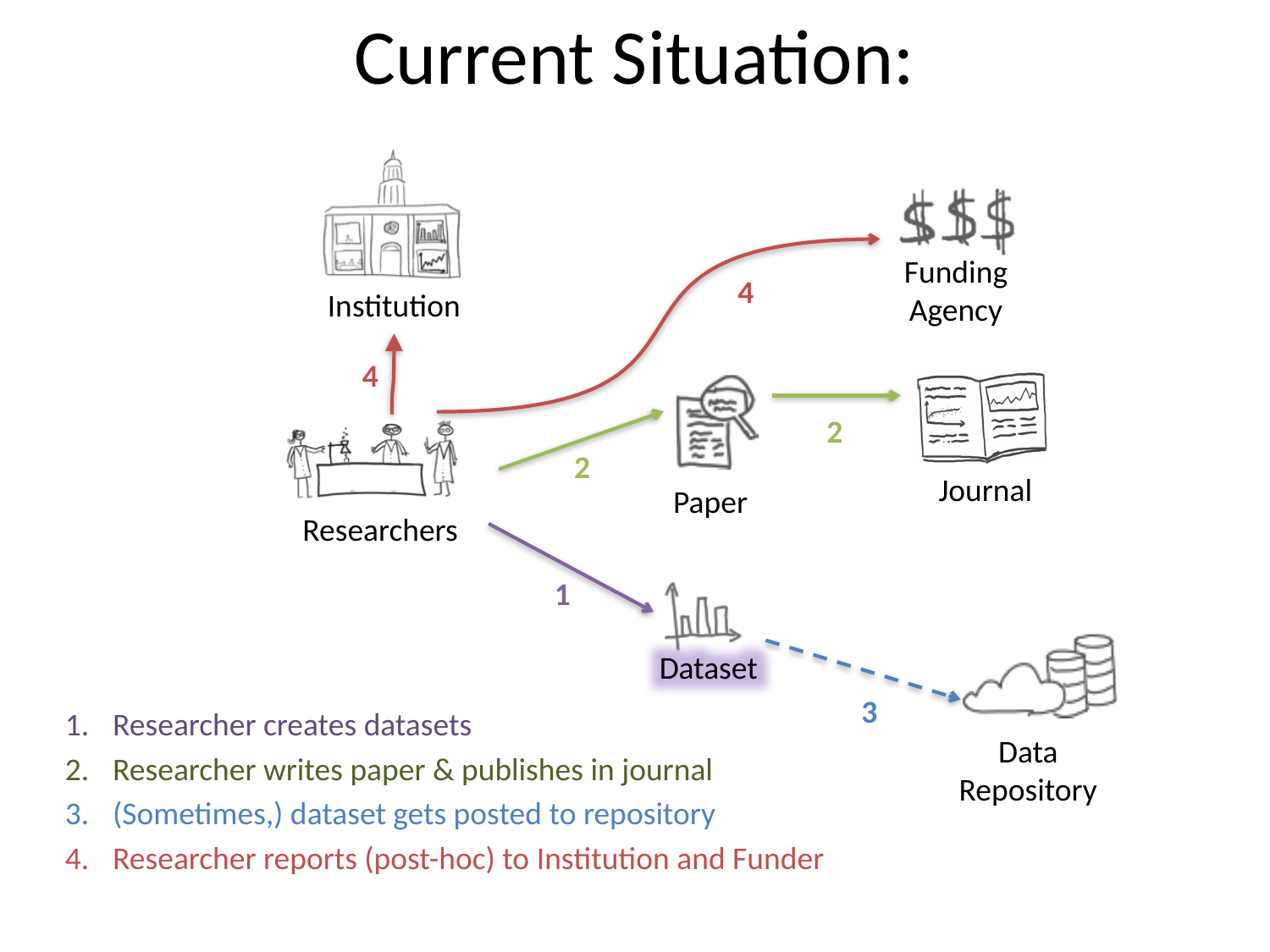

# Current Situation:

Funding Agency
4
4
Researcher creates datasets
Researcher writes paper & publishes in journal
(Sometimes,) dataset gets posted to repository
Researcher reports (post-hoc) to Institution and Funder
Institution

2
2

Journal
Paper
Researchers
1

Dataset

3
Data Repository